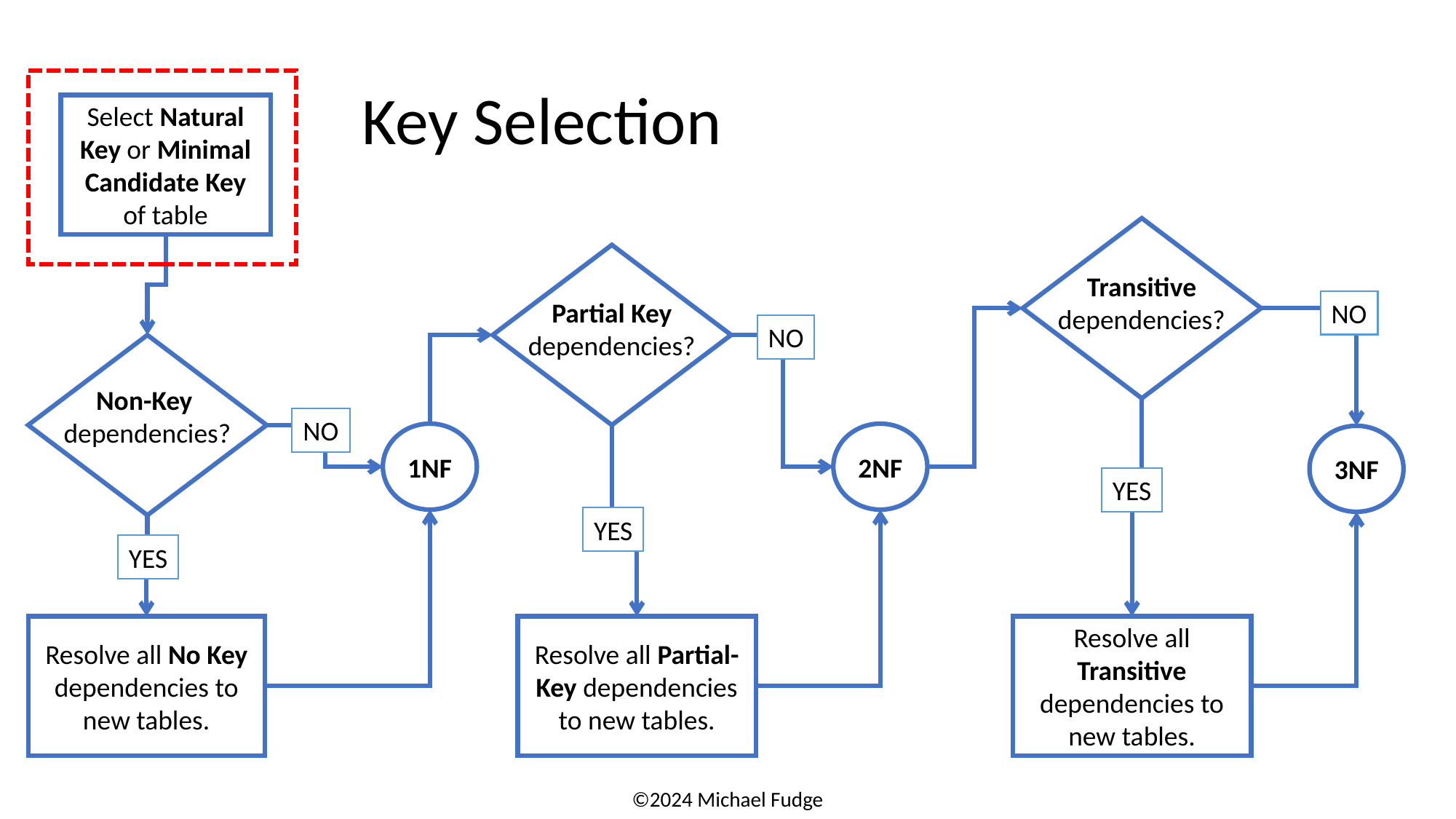

# Key Selection

Select Natural Key or Minimal Candidate Key of table

Transitive
dependencies?

Partial Key
dependencies?
NO
NO

Non-Key
dependencies?

NO
1NF
2NF
3NF
YES
YES
YES
Resolve all Partial-Key dependencies to new tables.
Resolve all Transitive dependencies to new tables.
Resolve all No Key dependencies to new tables.